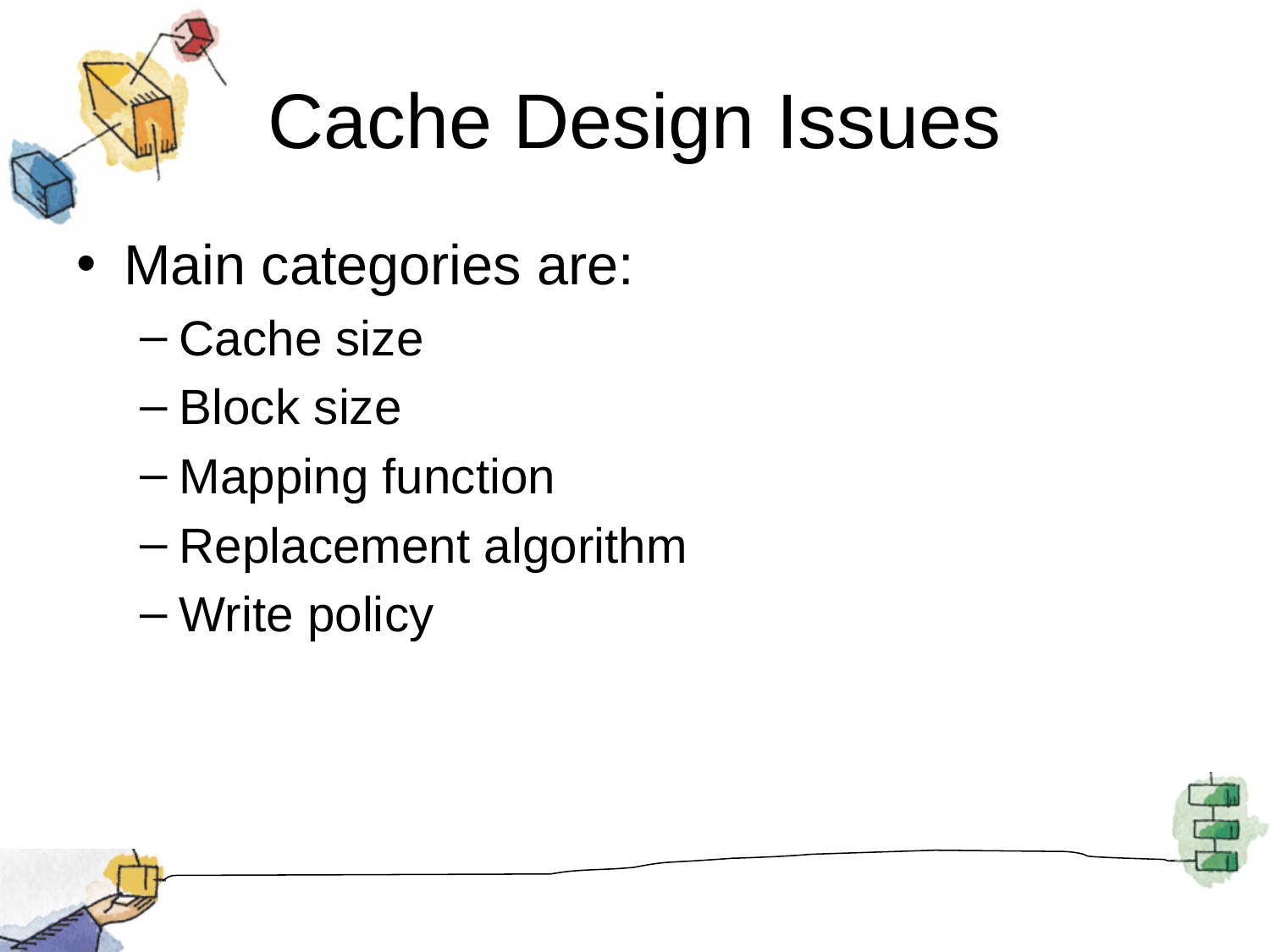

# Cache Design Issues
Main categories are:
Cache size
Block size
Mapping function
Replacement algorithm
Write policy